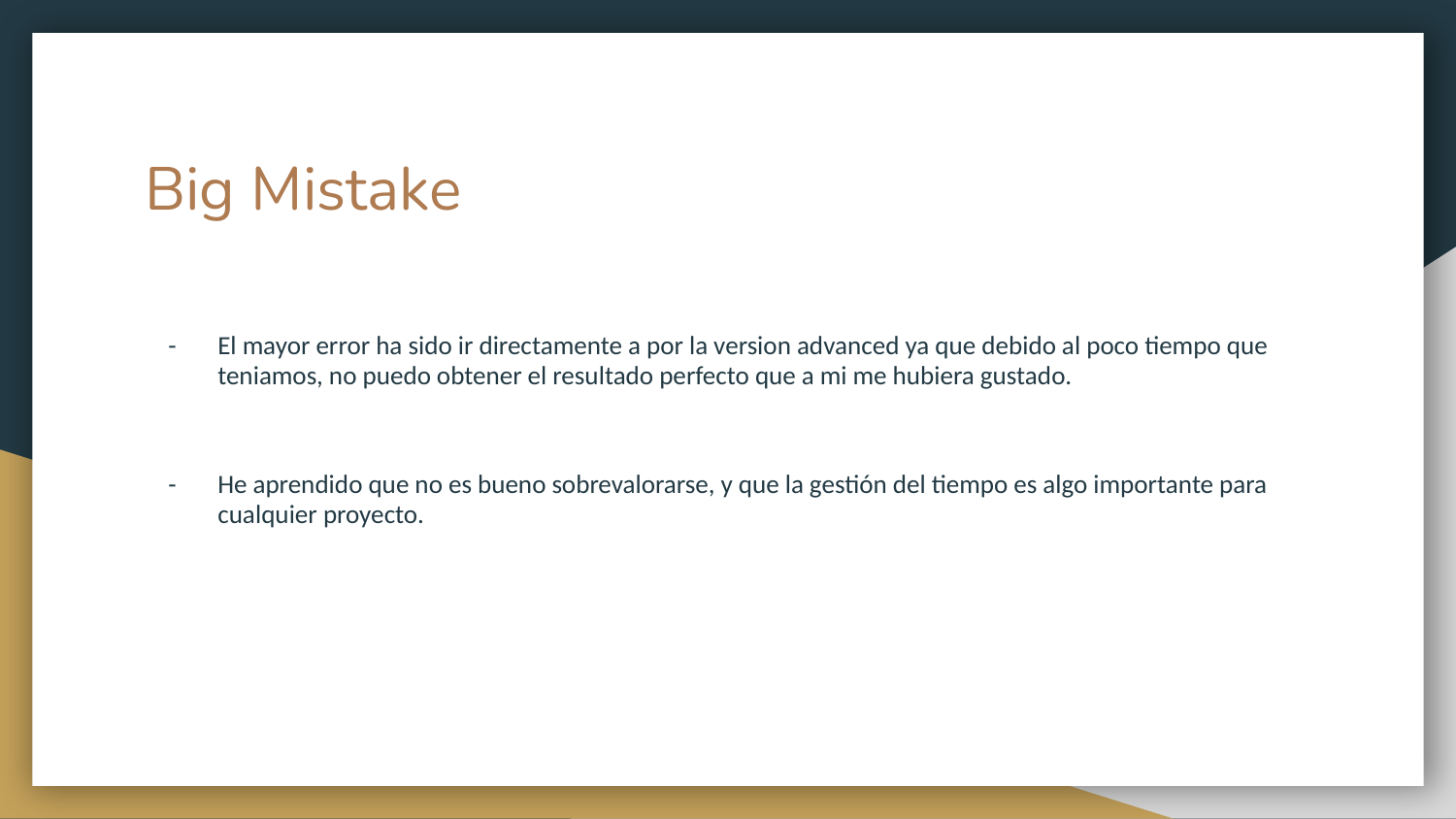

# Big Mistake
El mayor error ha sido ir directamente a por la version advanced ya que debido al poco tiempo que teniamos, no puedo obtener el resultado perfecto que a mi me hubiera gustado.

He aprendido que no es bueno sobrevalorarse, y que la gestión del tiempo es algo importante para cualquier proyecto.